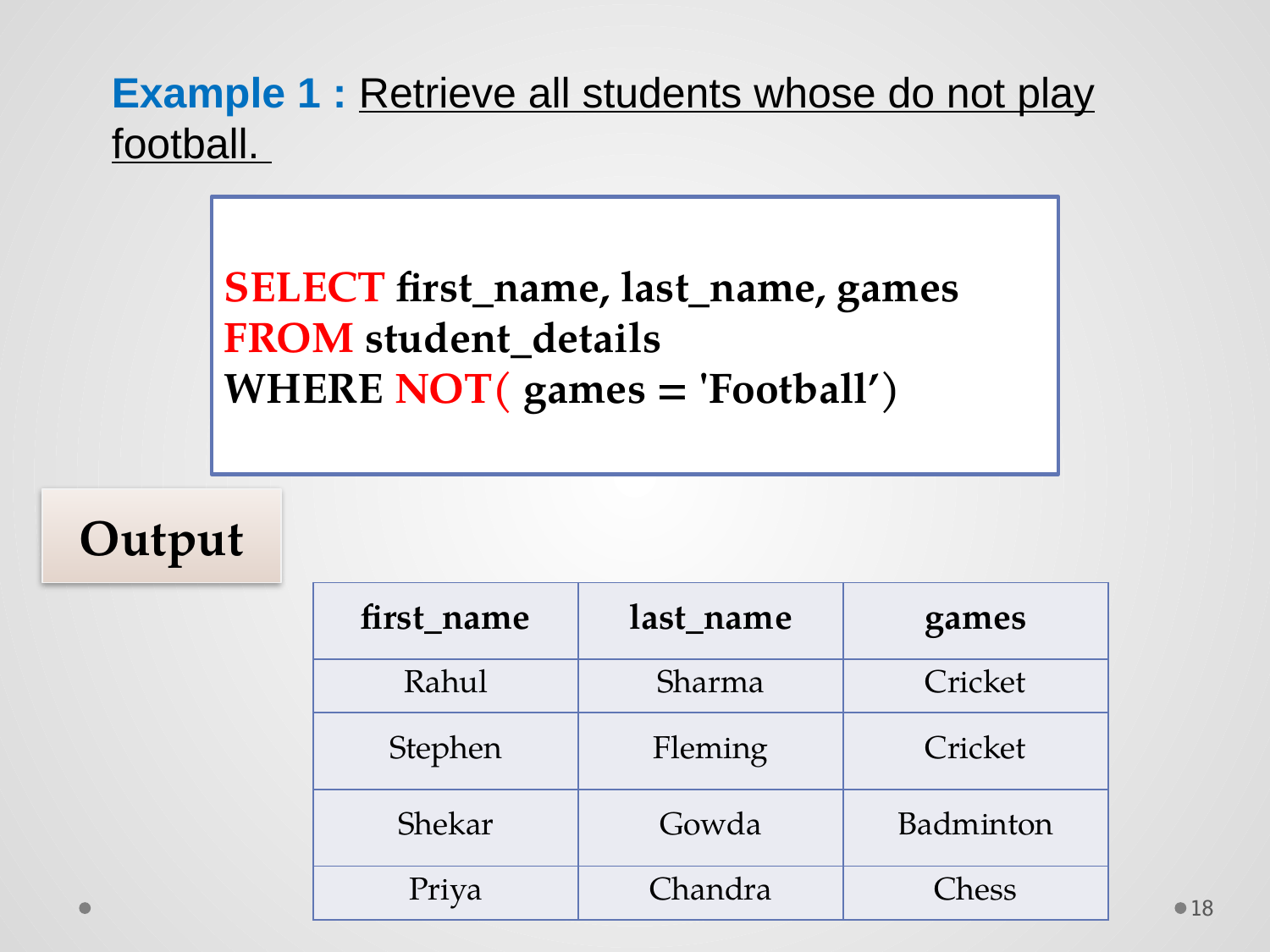

Example 1 : Retrieve all students whose do not play football.

SELECT first_name, last_name, games
FROM student_details
WHERE NOT( games = 'Football’)

Output
| first\_name | last\_name | games |
| --- | --- | --- |
| Rahul | Sharma | Cricket |
| Stephen | Fleming | Cricket |
| Shekar | Gowda | Badminton |
| Priya | Chandra | Chess |
18